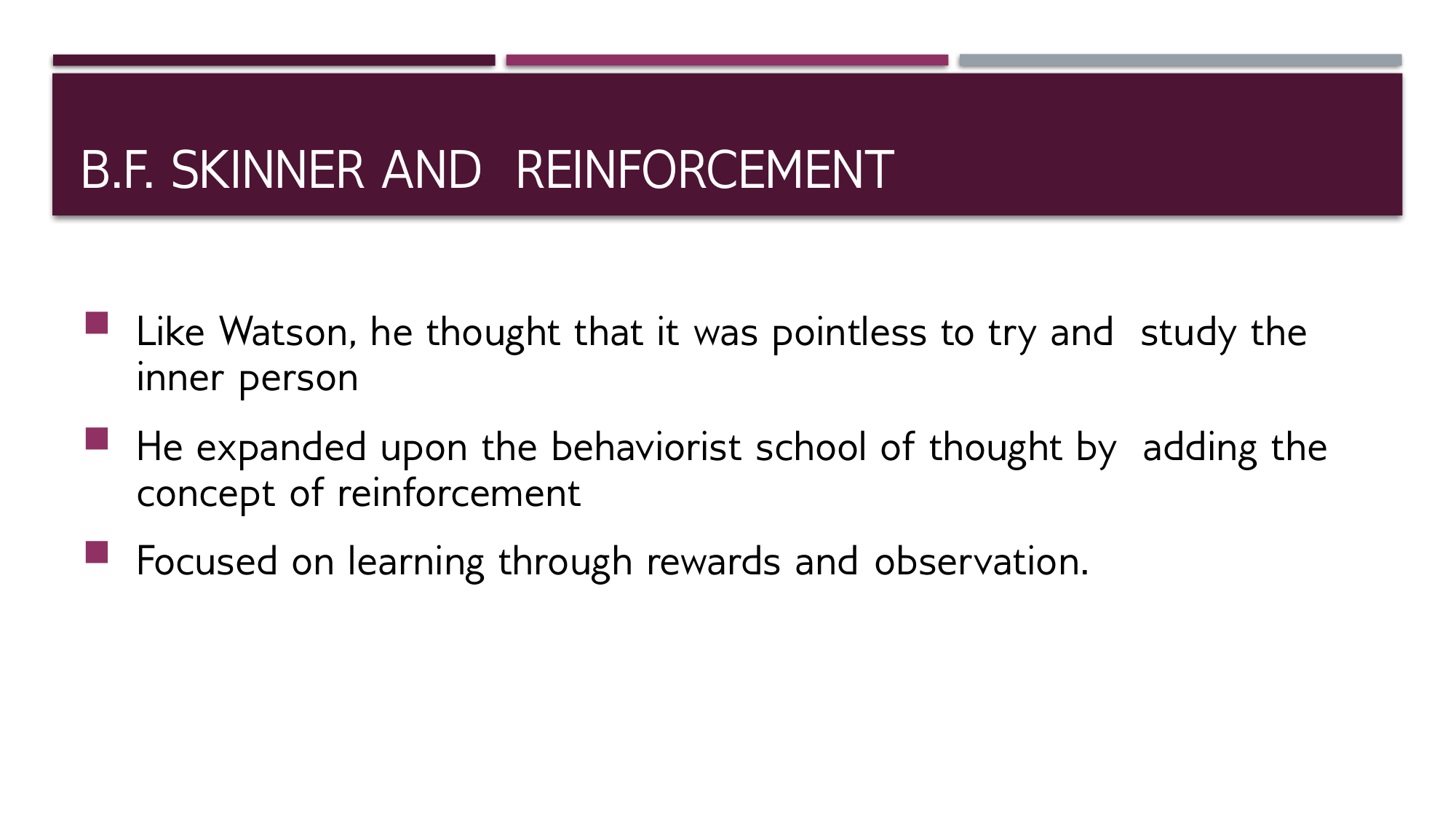

# B.F. Skinner and  Reinforcement
Like Watson, he thought that it was pointless to try and  study the inner person
He expanded upon the behaviorist school of thought by  adding the concept of reinforcement
Focused on learning through rewards and observation.